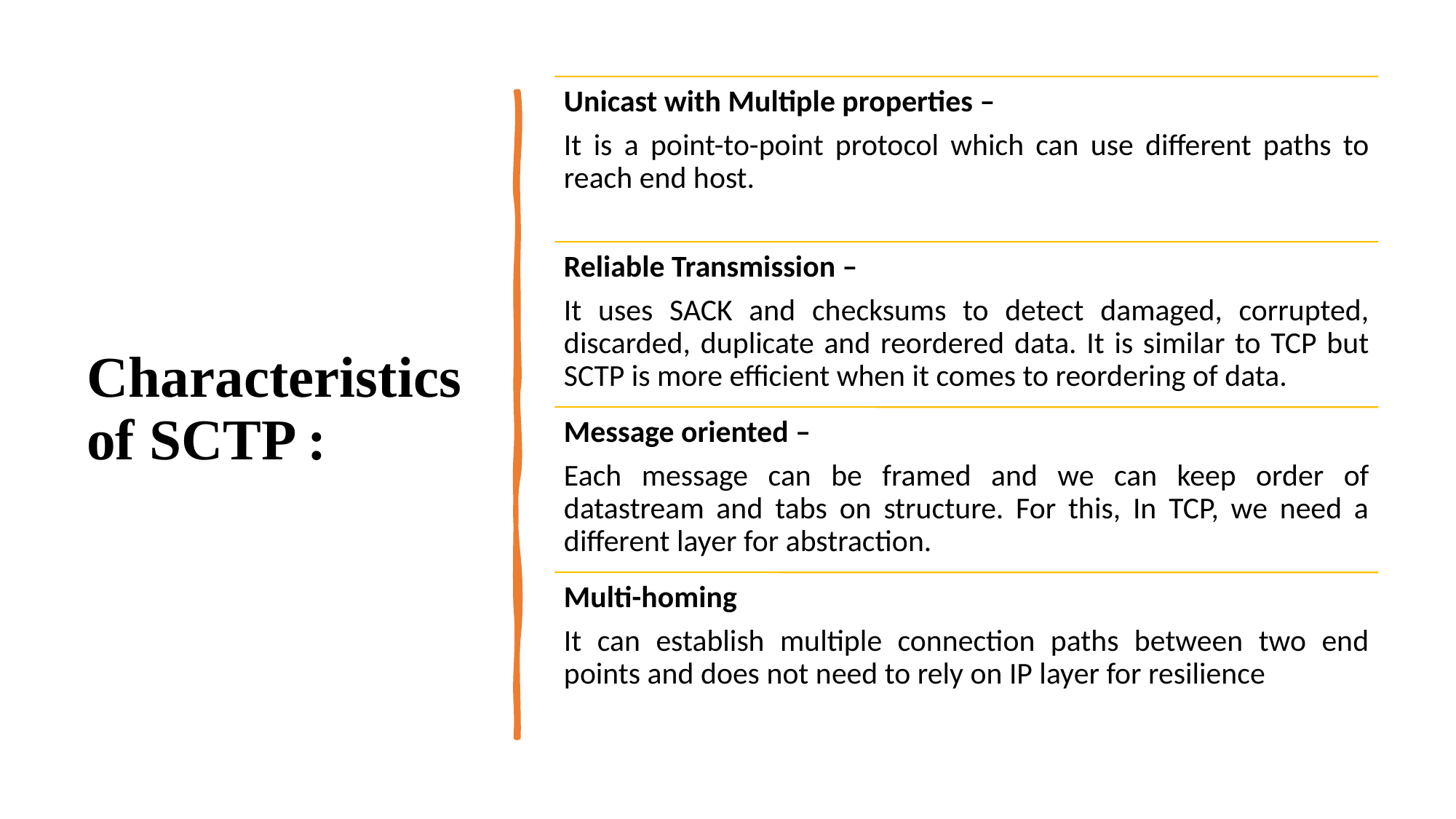

Unicast with Multiple properties –
It is a point-to-point protocol which can use different paths to reach end host.
Reliable Transmission –
It uses SACK and checksums to detect damaged, corrupted, discarded, duplicate and reordered data. It is similar to TCP but SCTP is more efficient when it comes to reordering of data.
Message oriented –
Each message can be framed and we can keep order of datastream and tabs on structure. For this, In TCP, we need a different layer for abstraction.
Multi-homing
It can establish multiple connection paths between two end points and does not need to rely on IP layer for resilience
# Characteristics of SCTP :